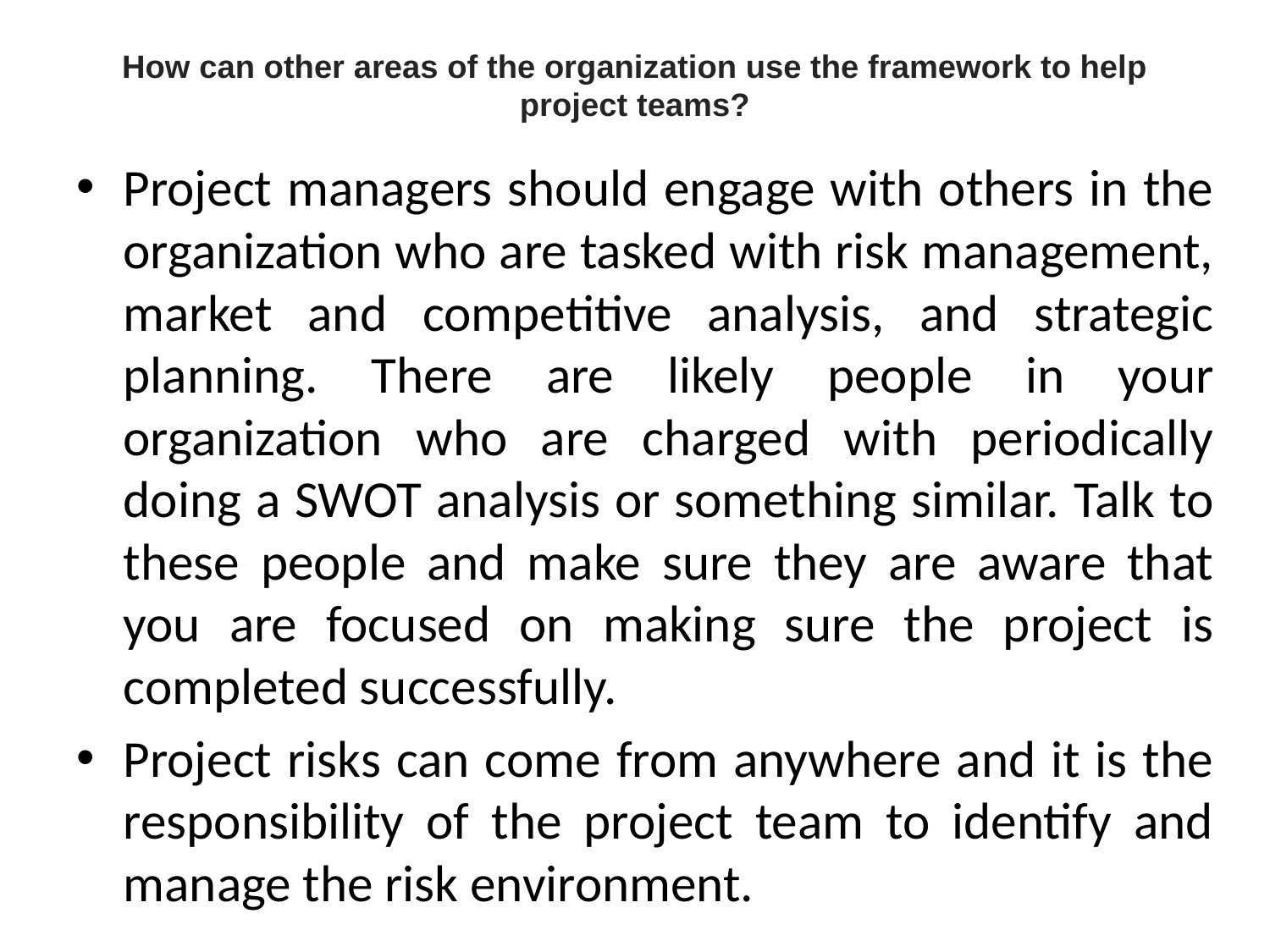

# How can other areas of the organization use the framework to help project teams?
Project managers should engage with others in the organization who are tasked with risk management, market and competitive analysis, and strategic planning. There are likely people in your organization who are charged with periodically doing a SWOT analysis or something similar. Talk to these people and make sure they are aware that you are focused on making sure the project is completed successfully.
Project risks can come from anywhere and it is the responsibility of the project team to identify and manage the risk environment.